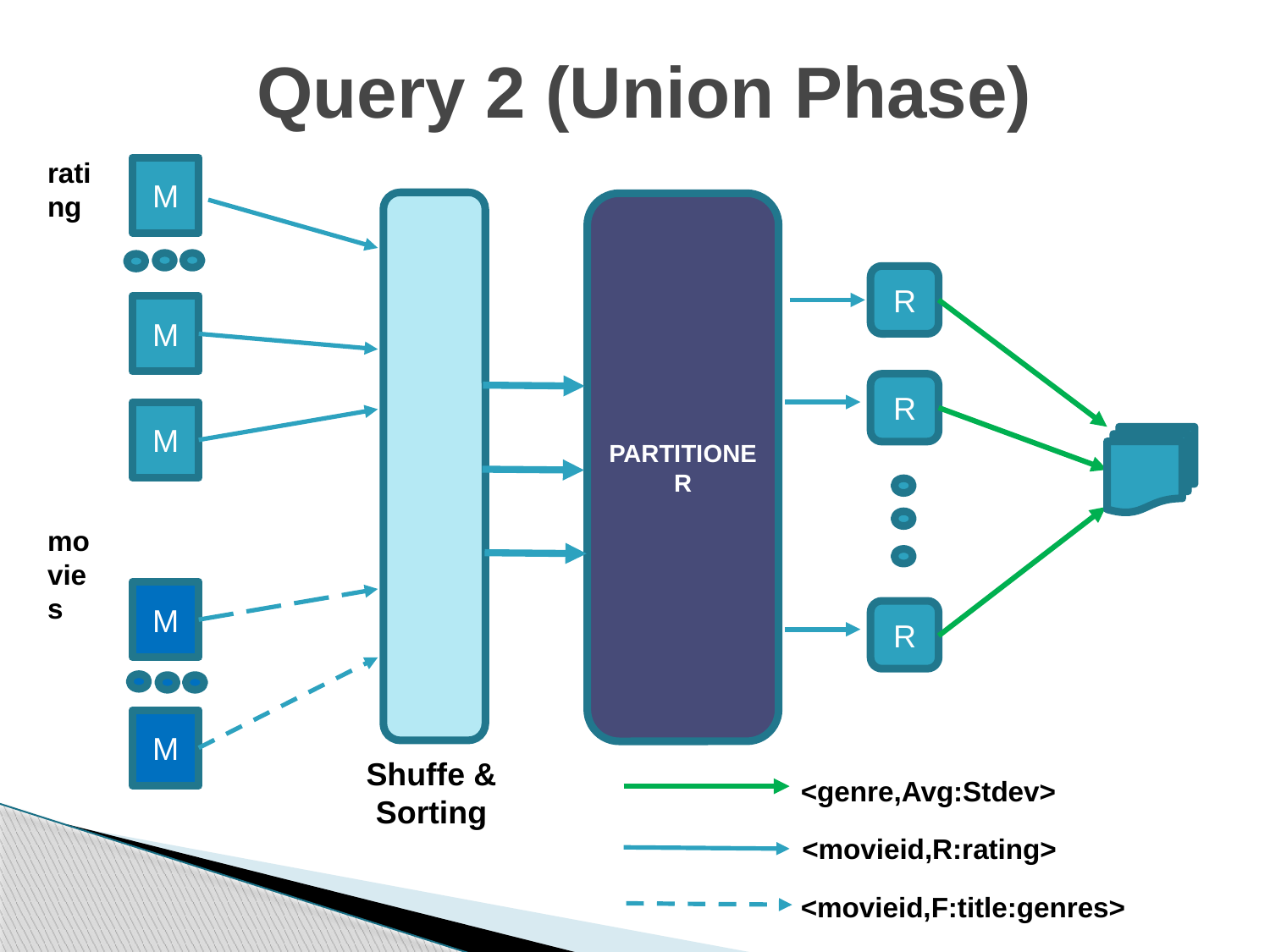

# Query 2 (Union Phase)
rating
M

PARTITIONER

R
M
R
M

movies

M
R

M
Shuffe & Sorting
<genre,Avg:Stdev>
<movieid,R:rating>
<movieid,F:title:genres>